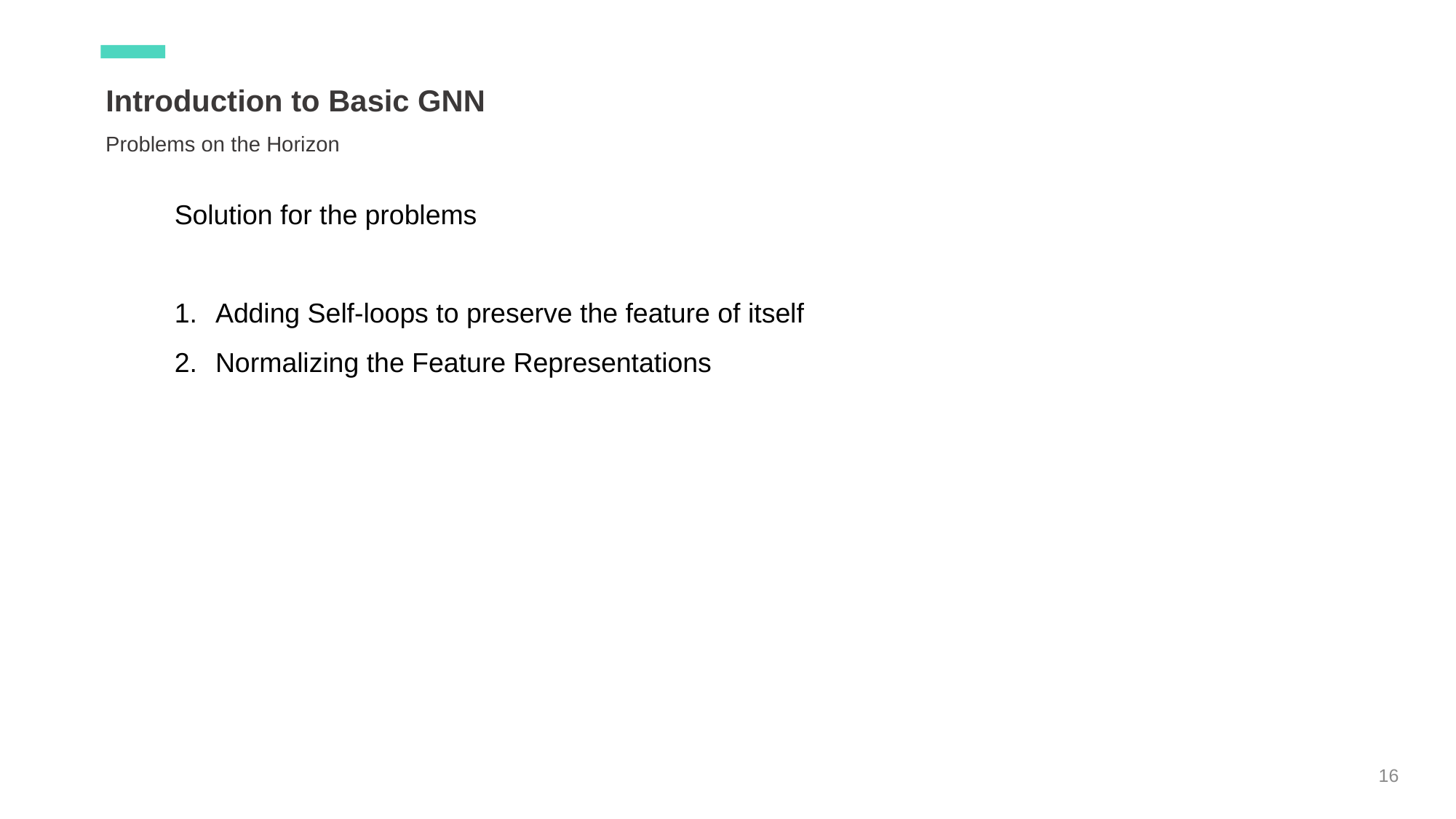

# Introduction to Basic GNN
Problems on the Horizon
Solution for the problems

Adding Self-loops to preserve the feature of itself
Normalizing the Feature Representations
16